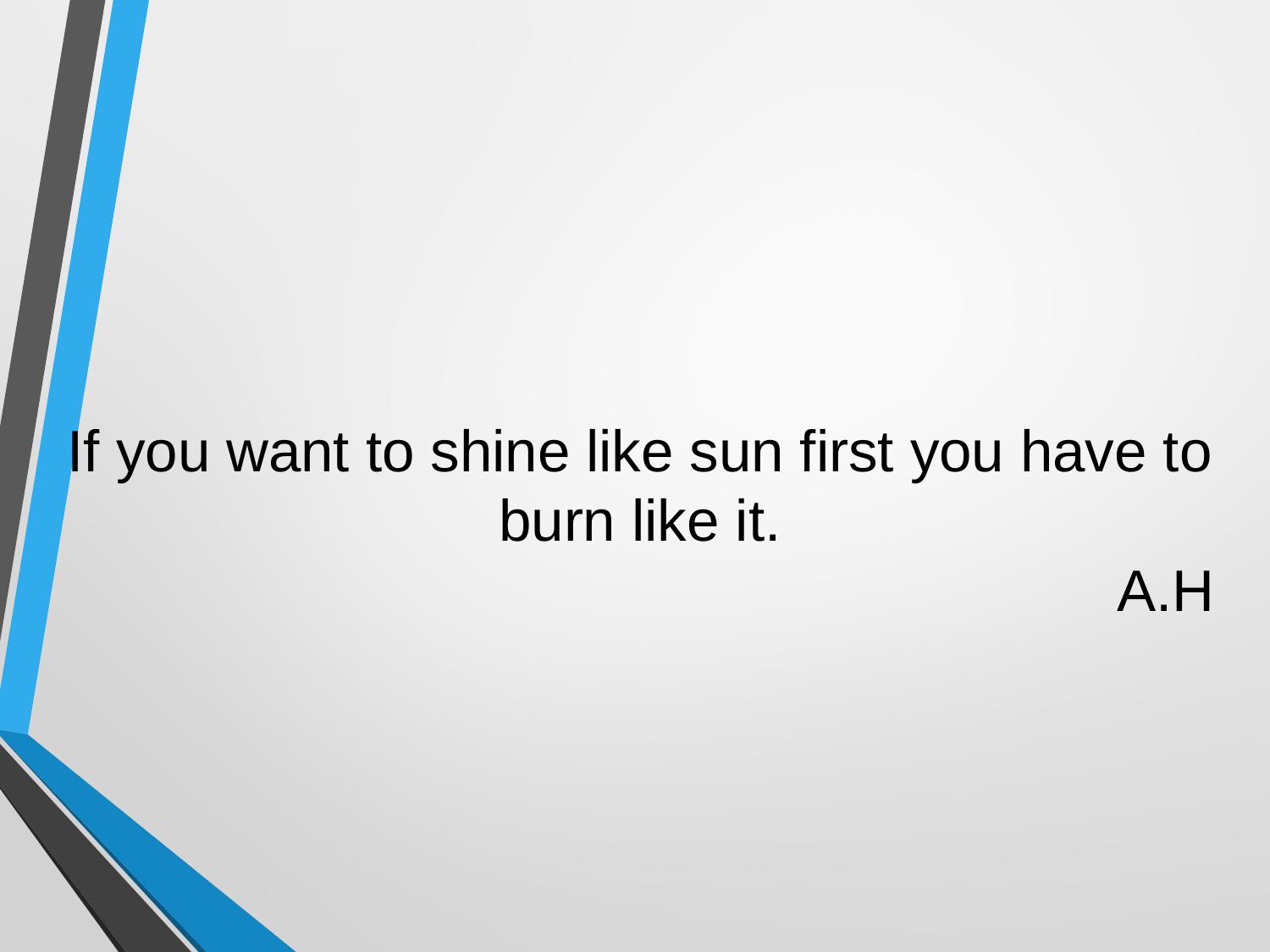

# If you want to shine like sun first you have to burn like it. A.H